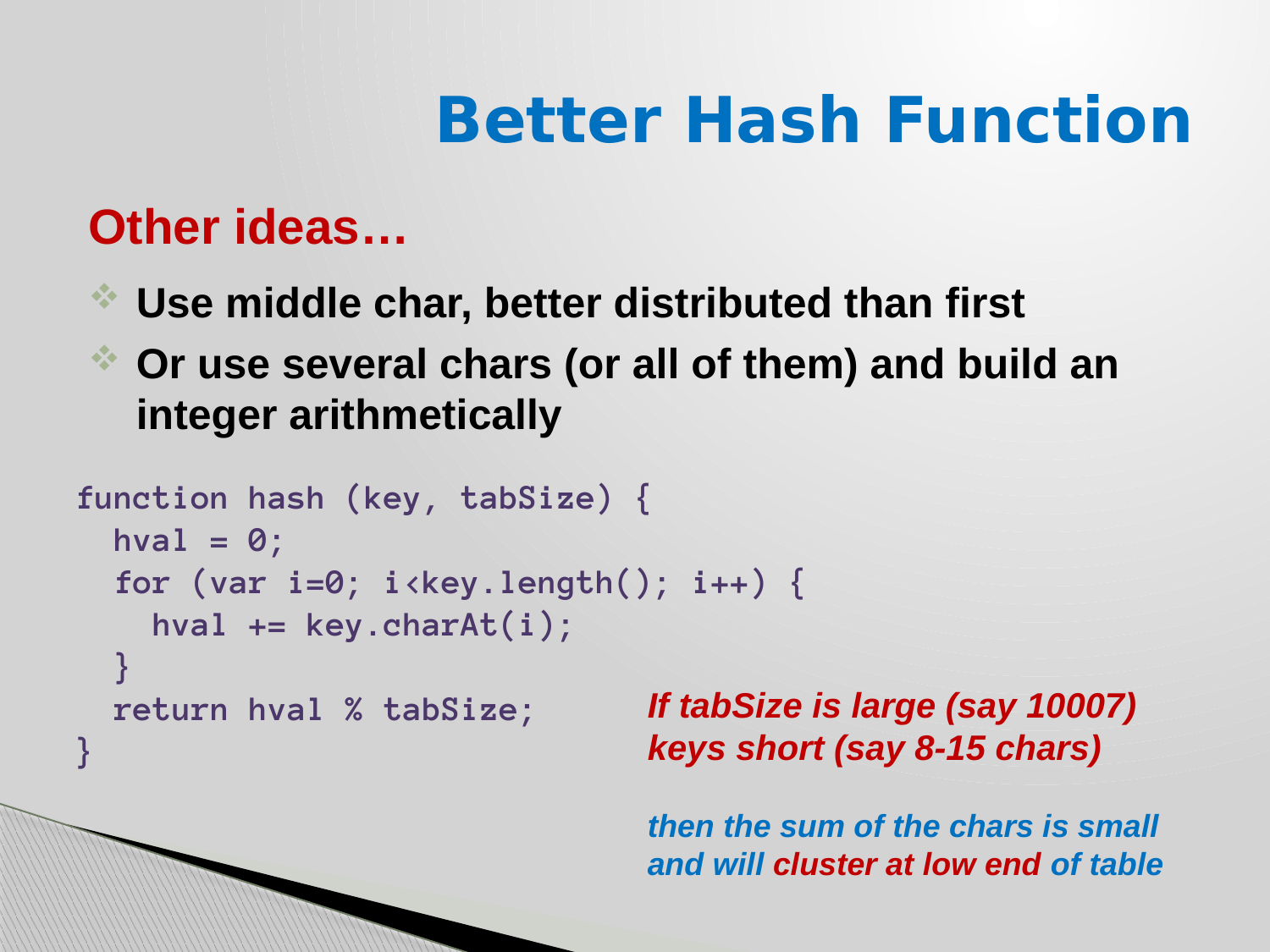

# Better Hash Function
Other ideas…
Use middle char, better distributed than first
Or use several chars (or all of them) and build an integer arithmetically

function hash (key, tabSize) {
  hval = 0;
  for (var i=0; i<key.length(); i++) {
    hval += key.charAt(i);
  }
  return hval % tabSize;
}
If tabSize is large (say 10007)
keys short (say 8-15 chars)

then the sum of the chars is small
and will cluster at low end of table